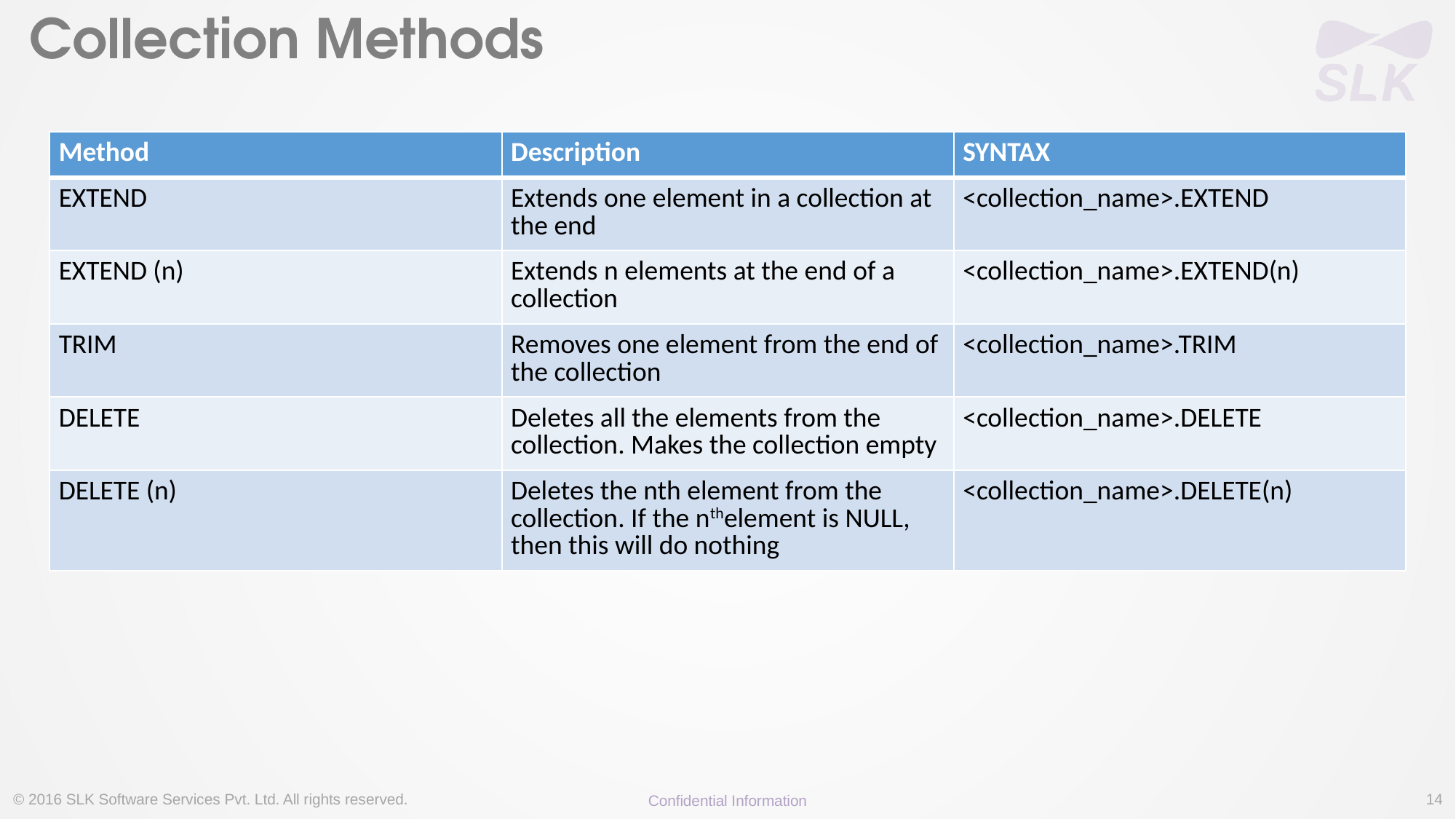

# Collection Methods

| Method | Description | SYNTAX |
| --- | --- | --- |
| EXTEND | Extends one element in a collection at the end | <collection\_name>.EXTEND |
| EXTEND (n) | Extends n elements at the end of a collection | <collection\_name>.EXTEND(n) |
| TRIM | Removes one element from the end of the collection | <collection\_name>.TRIM |
| DELETE | Deletes all the elements from the collection. Makes the collection empty | <collection\_name>.DELETE |
| DELETE (n) | Deletes the nth element from the collection. If the nthelement is NULL, then this will do nothing | <collection\_name>.DELETE(n) |